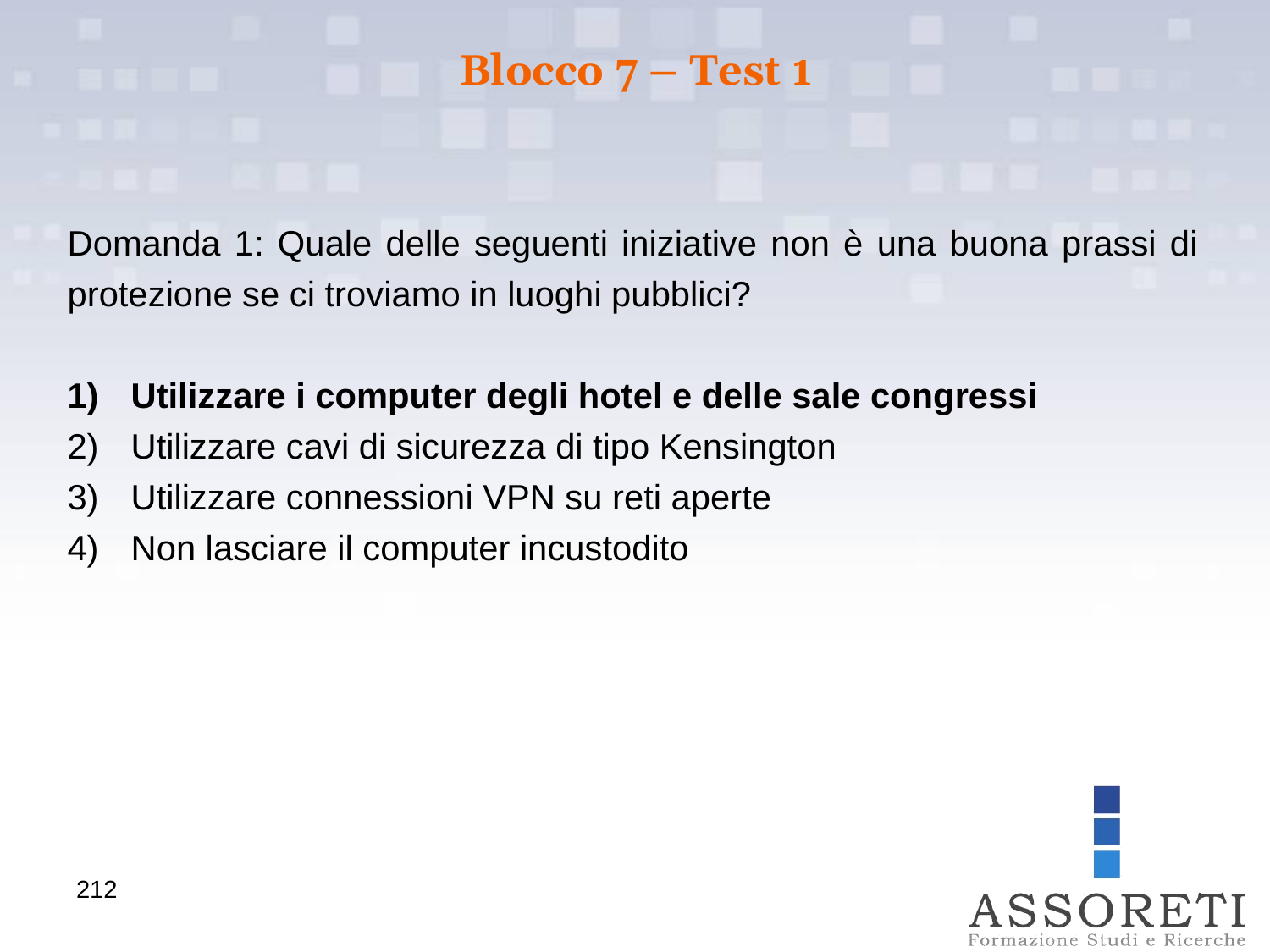

Blocco 7 – Test 1
Domanda 1: Quale delle seguenti iniziative non è una buona prassi di protezione se ci troviamo in luoghi pubblici?

Utilizzare i computer degli hotel e delle sale congressi
Utilizzare cavi di sicurezza di tipo Kensington
Utilizzare connessioni VPN su reti aperte
Non lasciare il computer incustodito
212